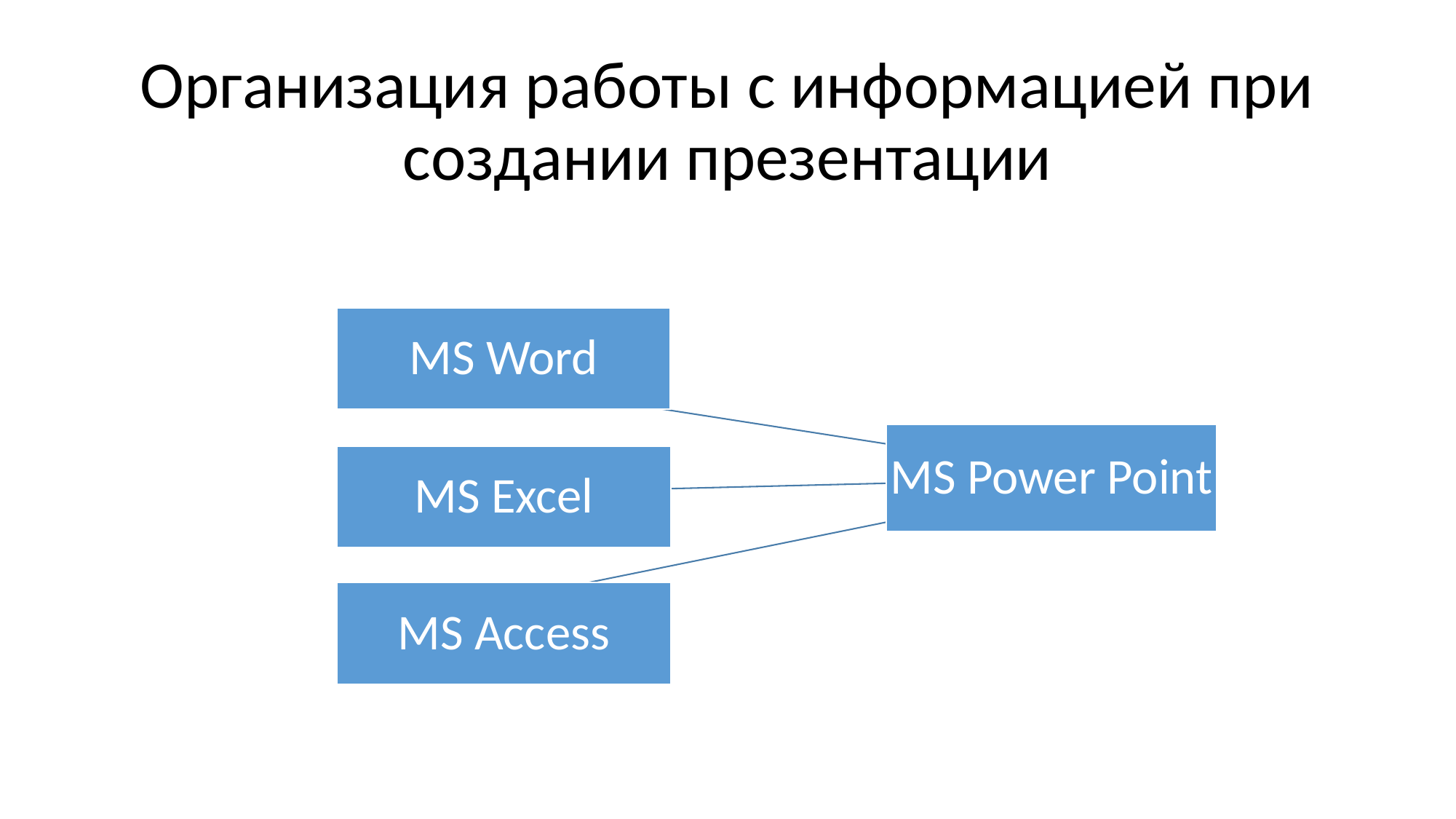

# Организация работы с информацией при создании презентации

MS Power Point
MS Word
MS Excel
MS Access